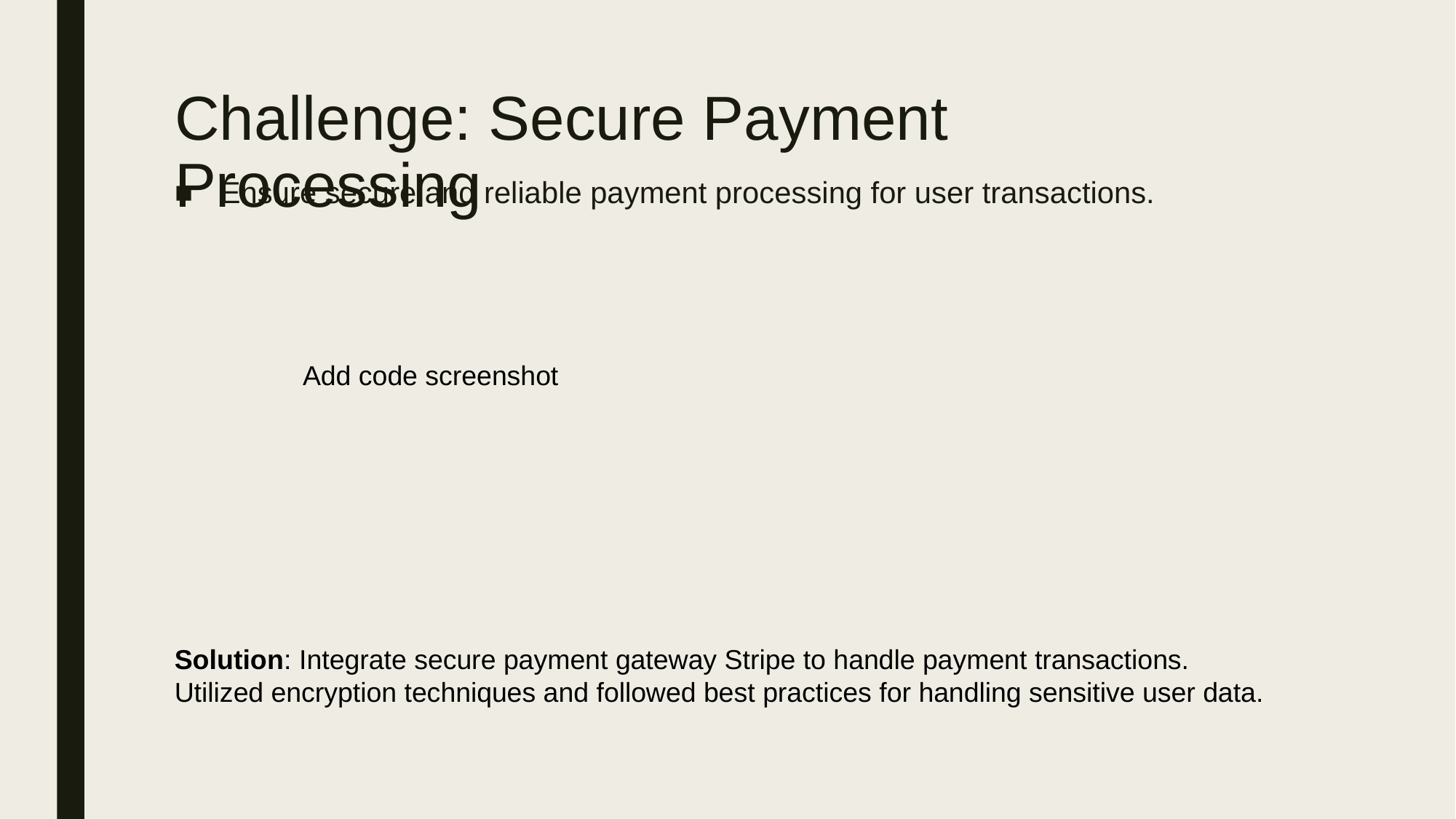

# Challenge: Secure Payment Processing
Ensure secure and reliable payment processing for user transactions.
Add code screenshot
Solution: Integrate secure payment gateway Stripe to handle payment transactions. Utilized encryption techniques and followed best practices for handling sensitive user data.